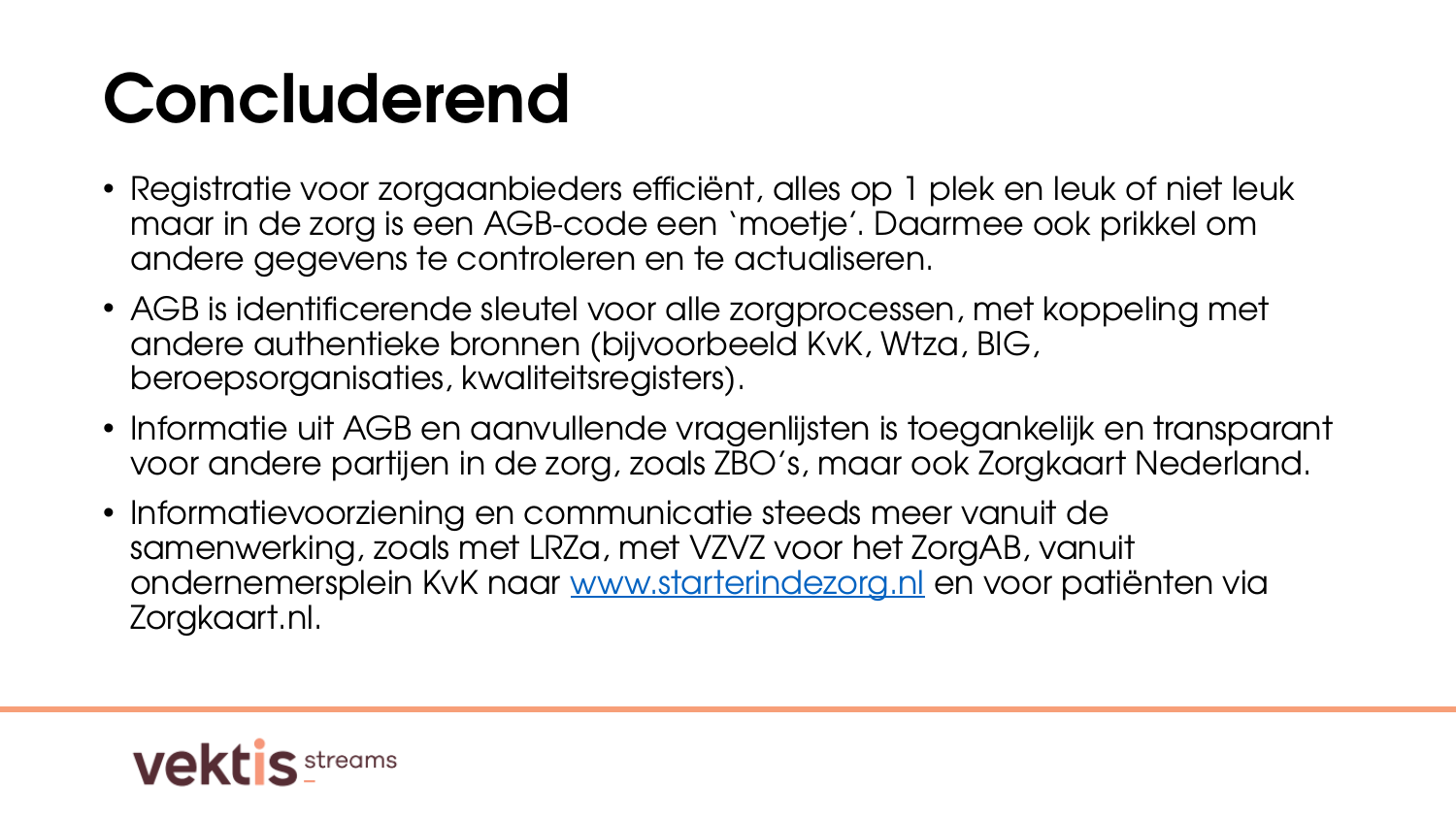

# Concluderend
Registratie voor zorgaanbieders efficiënt, alles op 1 plek en leuk of niet leuk maar in de zorg is een AGB-code een ‘moetje’. Daarmee ook prikkel om andere gegevens te controleren en te actualiseren.
AGB is identificerende sleutel voor alle zorgprocessen, met koppeling met andere authentieke bronnen (bijvoorbeeld KvK, Wtza, BIG, beroepsorganisaties, kwaliteitsregisters).
Informatie uit AGB en aanvullende vragenlijsten is toegankelijk en transparant voor andere partijen in de zorg, zoals ZBO’s, maar ook Zorgkaart Nederland.
Informatievoorziening en communicatie steeds meer vanuit de samenwerking, zoals met LRZa, met VZVZ voor het ZorgAB, vanuit ondernemersplein KvK naar www.starterindezorg.nl en voor patiënten via Zorgkaart.nl.